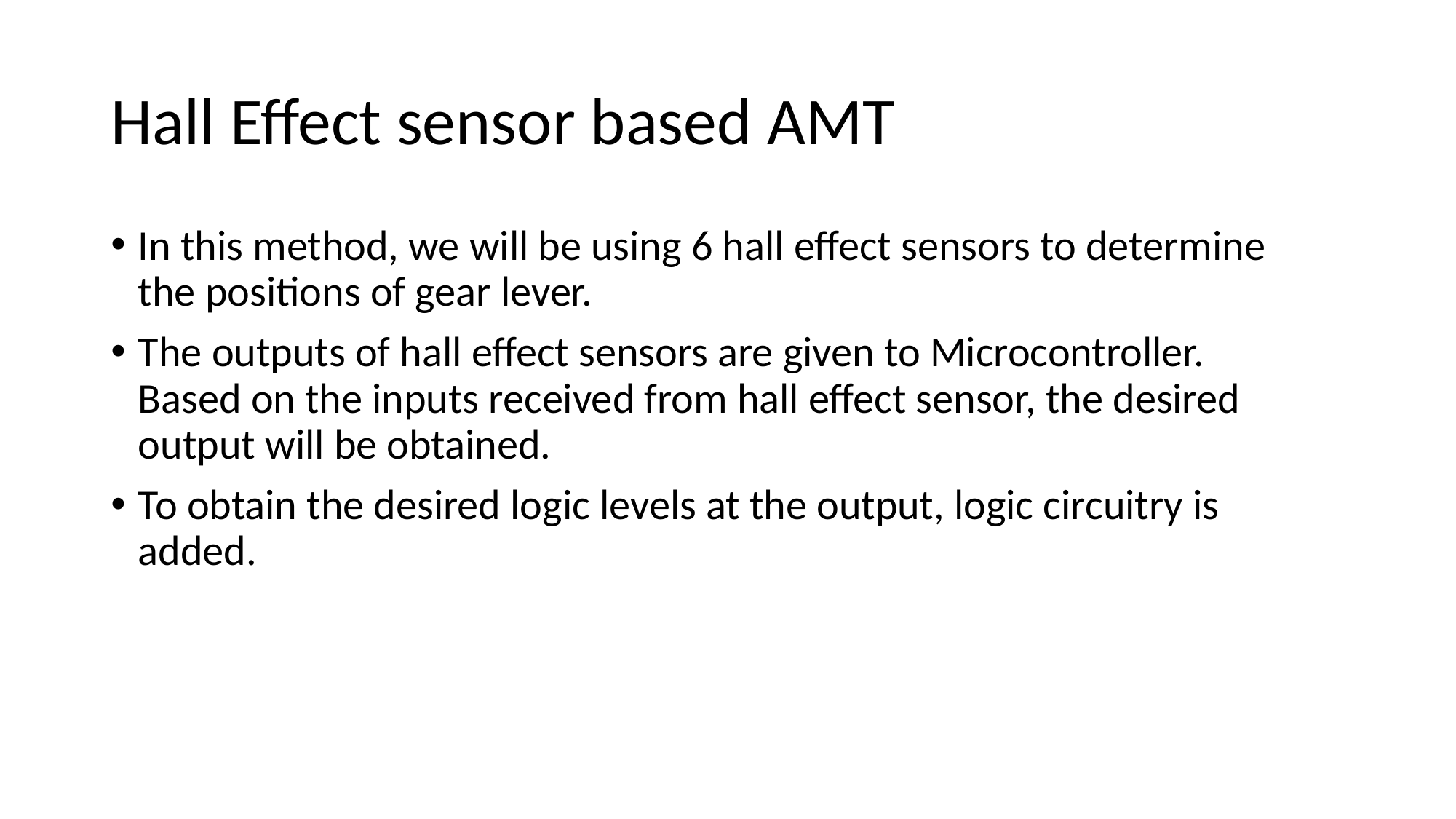

# Hall Effect sensor based AMT
In this method, we will be using 6 hall effect sensors to determine the positions of gear lever.
The outputs of hall effect sensors are given to Microcontroller. Based on the inputs received from hall effect sensor, the desired output will be obtained.
To obtain the desired logic levels at the output, logic circuitry is added.